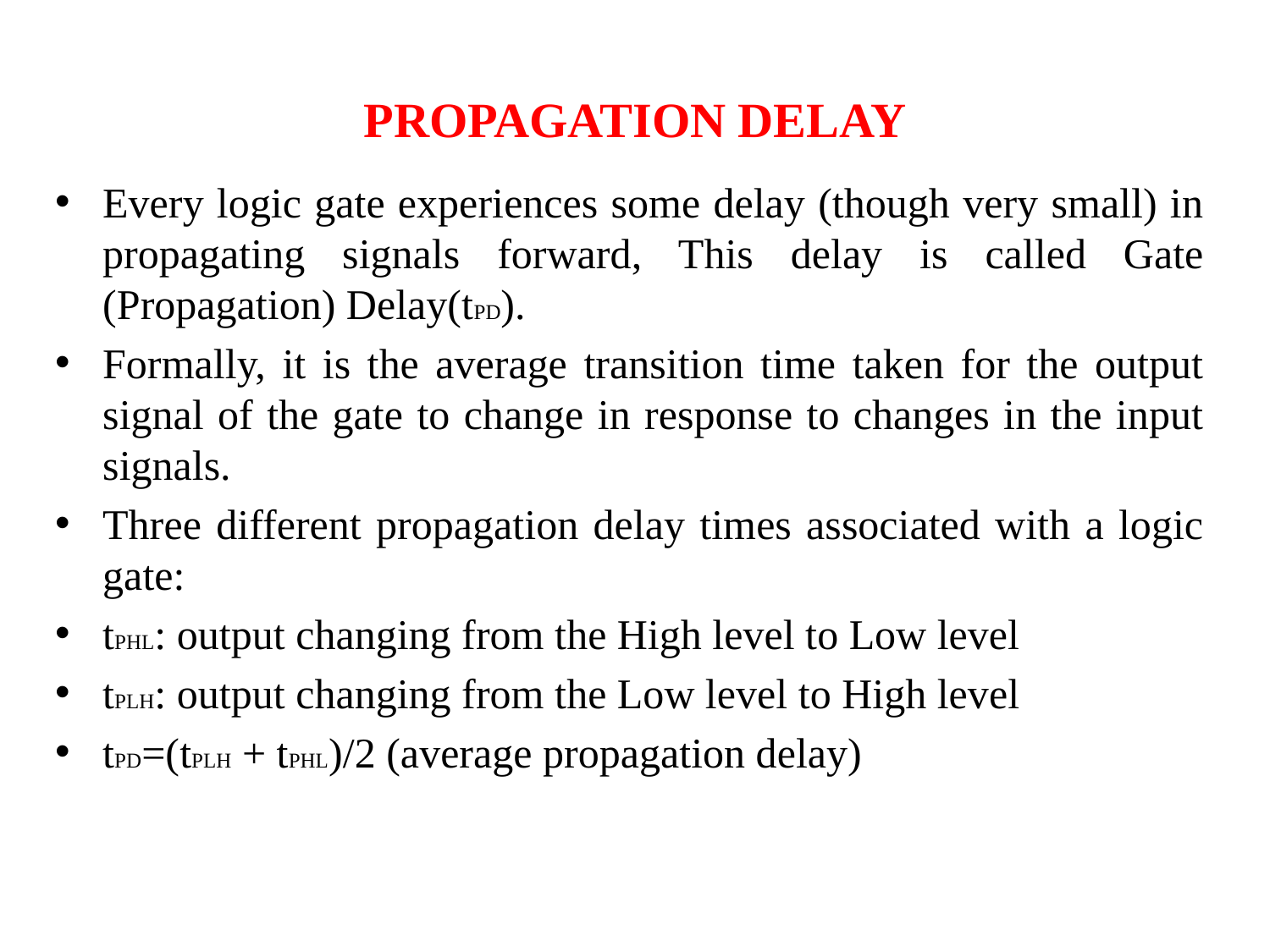

# PROPAGATION DELAY
Every logic gate experiences some delay (though very small) in propagating signals forward, This delay is called Gate (Propagation) Delay(tPD).
Formally, it is the average transition time taken for the output signal of the gate to change in response to changes in the input signals.
Three different propagation delay times associated with a logic gate:
tPHL: output changing from the High level to Low level
tPLH: output changing from the Low level to High level
tPD=(tPLH + tPHL)/2 (average propagation delay)